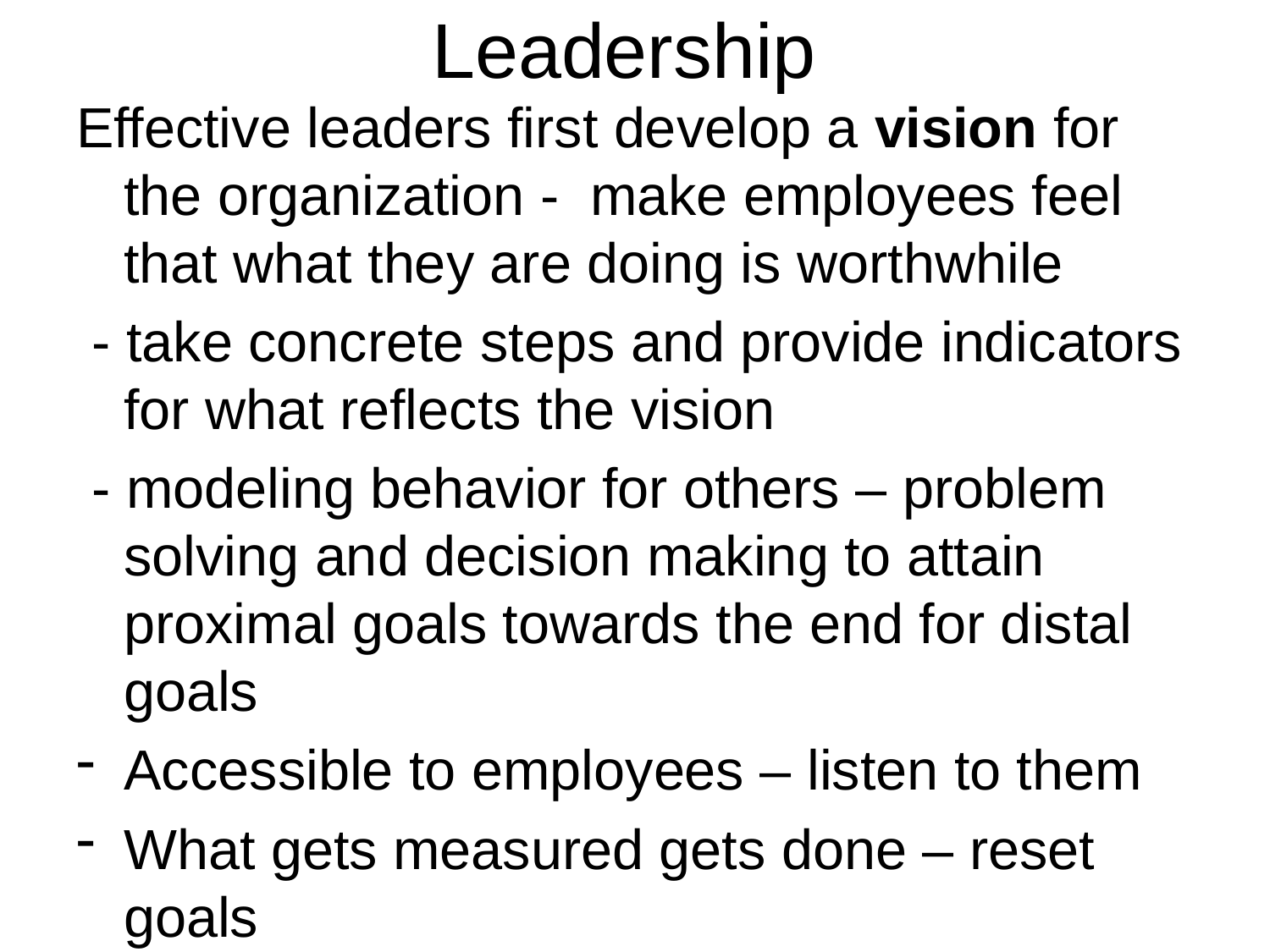

# Leadership
Effective leaders first develop a vision for the organization -  make employees feel that what they are doing is worthwhile
 - take concrete steps and provide indicators for what reflects the vision
 - modeling behavior for others – problem solving and decision making to attain proximal goals towards the end for distal goals
Accessible to employees – listen to them
What gets measured gets done – reset goals